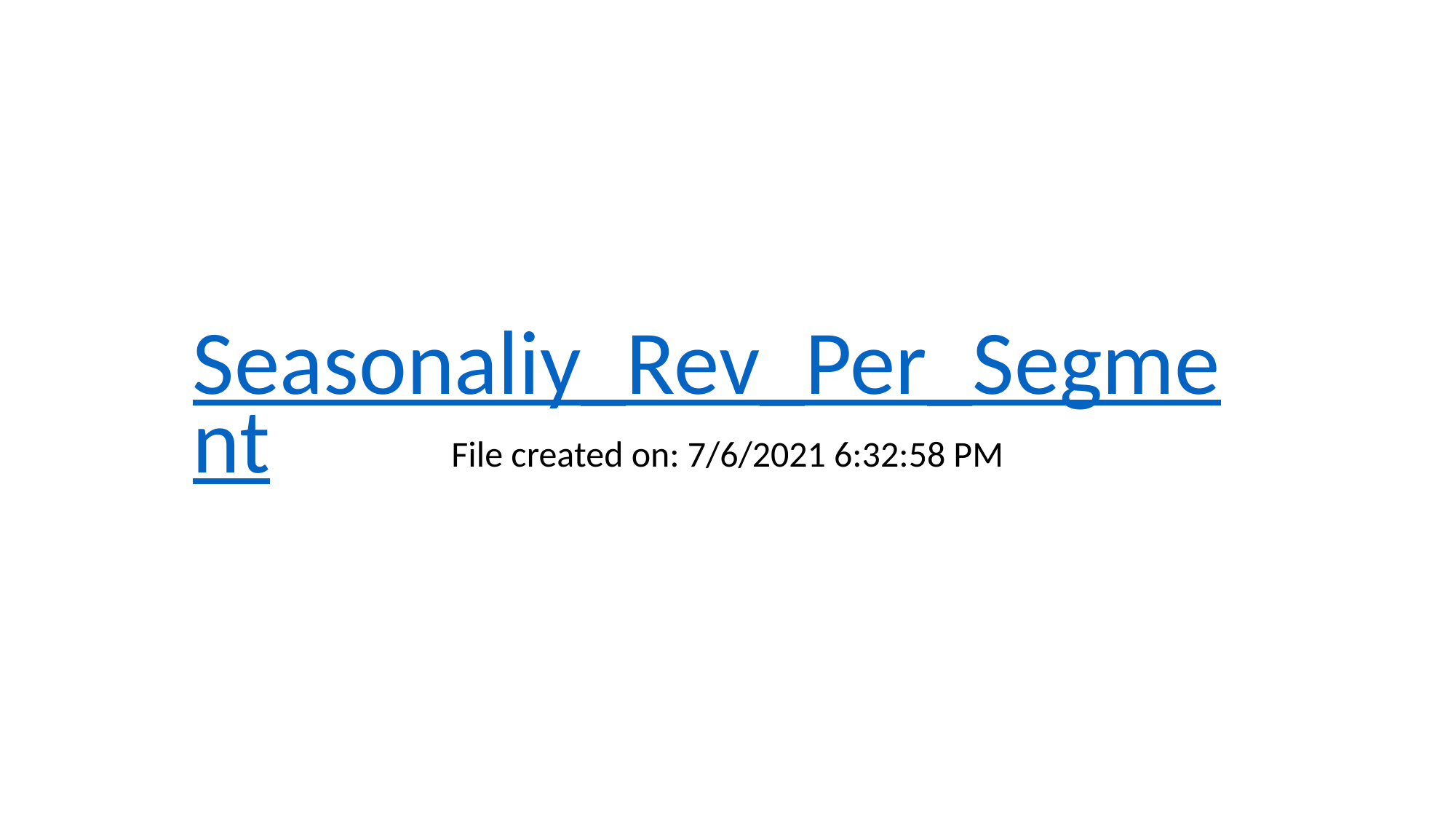

# Seasonaliy_Rev_Per_Segment
File created on: 7/6/2021 6:32:58 PM